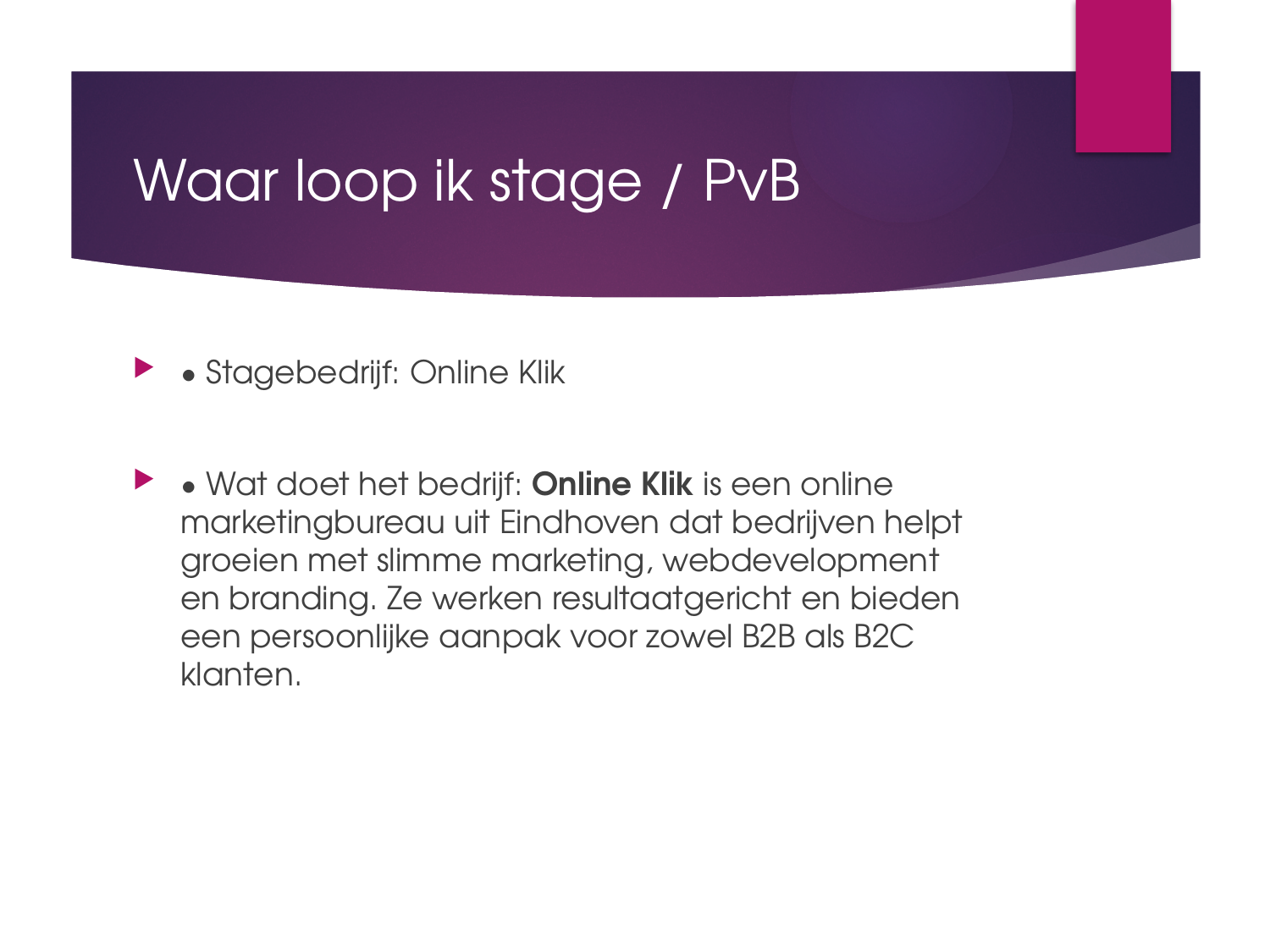

# Waar loop ik stage / PvB
• Stagebedrijf: Online Klik

• Wat doet het bedrijf: Online Klik is een online marketingbureau uit Eindhoven dat bedrijven helpt groeien met slimme marketing, webdevelopment en branding. Ze werken resultaatgericht en bieden een persoonlijke aanpak voor zowel B2B als B2C klanten.